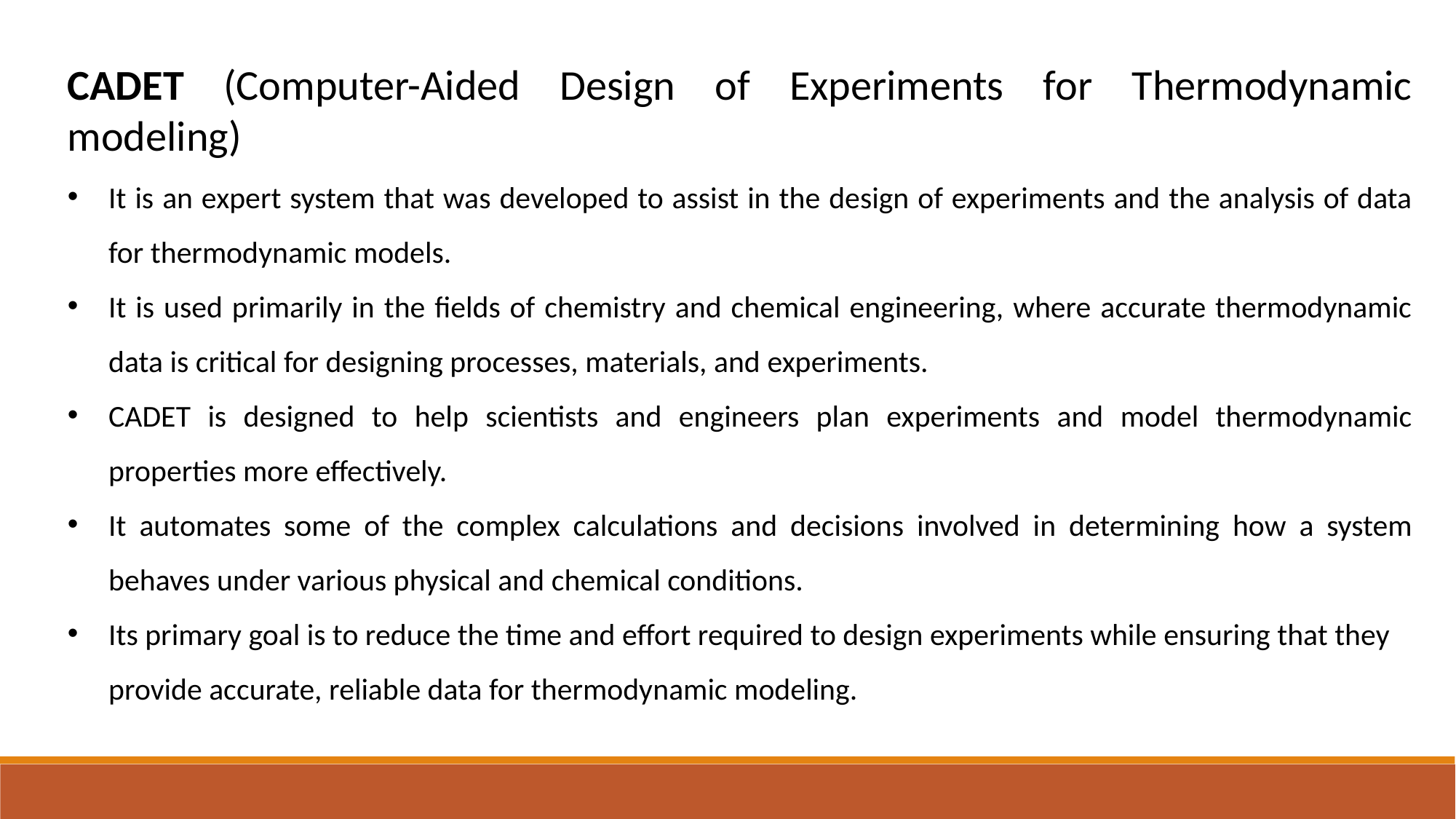

CADET (Computer-Aided Design of Experiments for Thermodynamic modeling)
It is an expert system that was developed to assist in the design of experiments and the analysis of data for thermodynamic models.
It is used primarily in the fields of chemistry and chemical engineering, where accurate thermodynamic data is critical for designing processes, materials, and experiments.
CADET is designed to help scientists and engineers plan experiments and model thermodynamic properties more effectively.
It automates some of the complex calculations and decisions involved in determining how a system behaves under various physical and chemical conditions.
Its primary goal is to reduce the time and effort required to design experiments while ensuring that they provide accurate, reliable data for thermodynamic modeling.